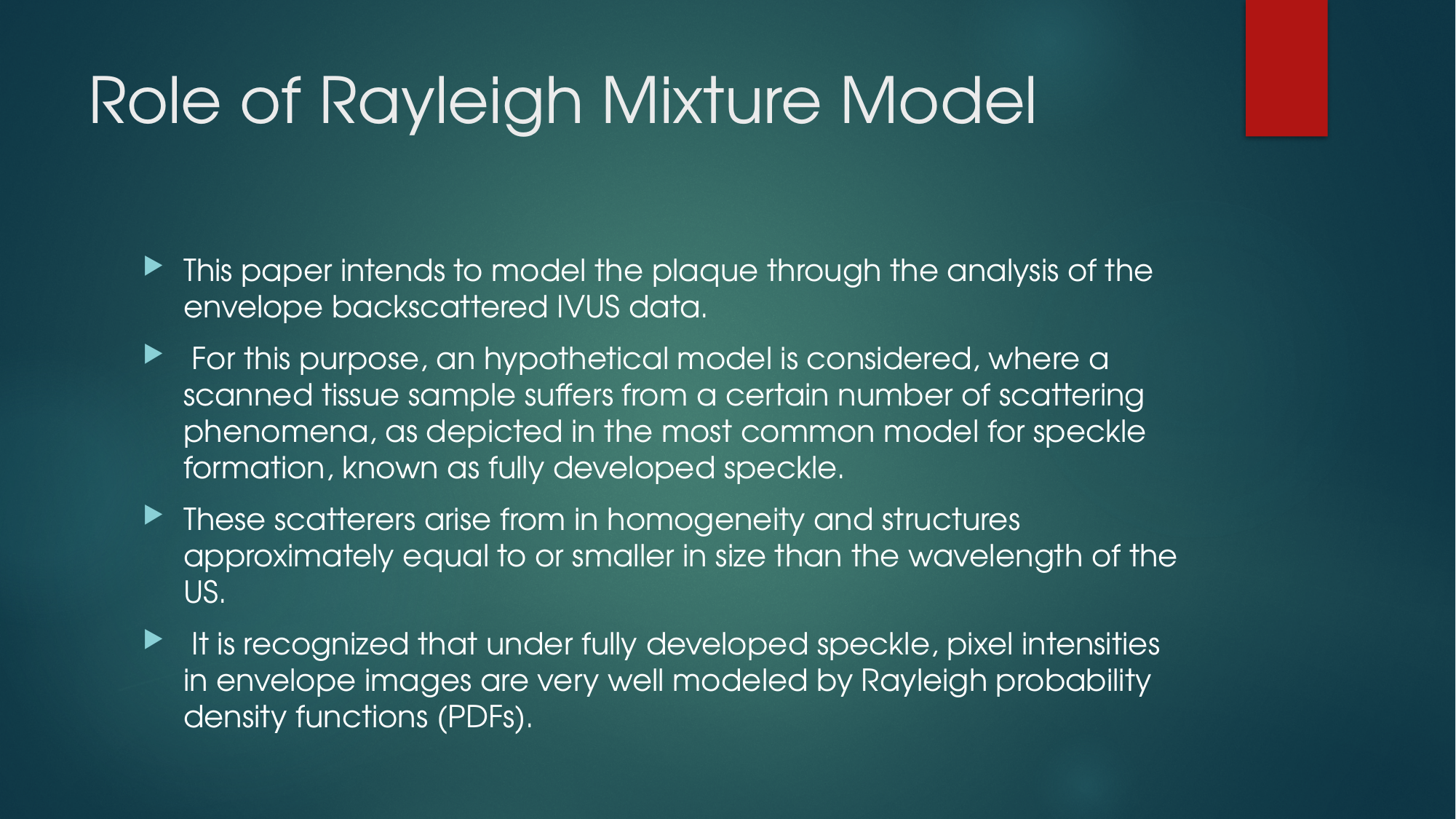

# Role of Rayleigh Mixture Model
This paper intends to model the plaque through the analysis of the envelope backscattered IVUS data.
 For this purpose, an hypothetical model is considered, where a scanned tissue sample suffers from a certain number of scattering phenomena, as depicted in the most common model for speckle formation, known as fully developed speckle.
These scatterers arise from in homogeneity and structures approximately equal to or smaller in size than the wavelength of the US.
 It is recognized that under fully developed speckle, pixel intensities in envelope images are very well modeled by Rayleigh probability density functions (PDFs).